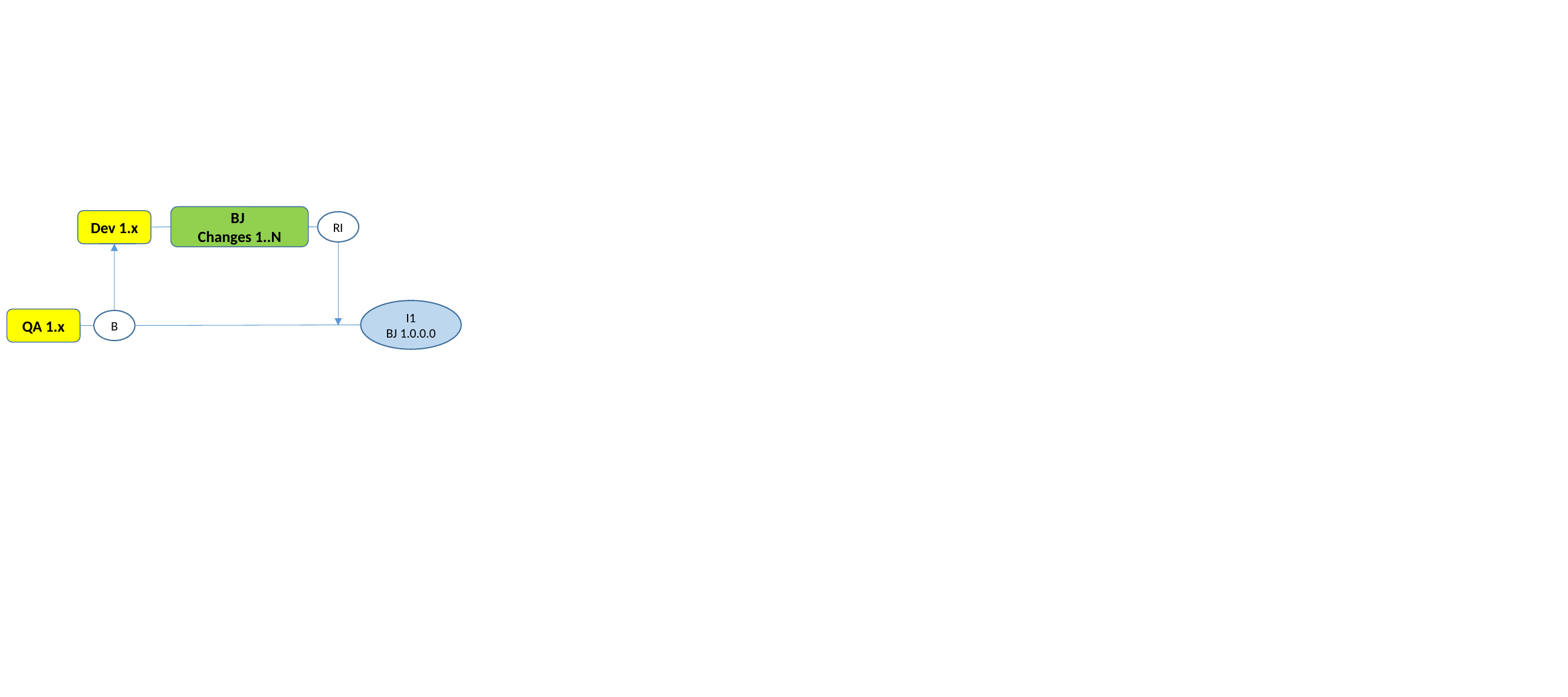

BJ
Changes 1..N
Dev 1.x
RI
I1
BJ 1.0.0.0
QA 1.x
B